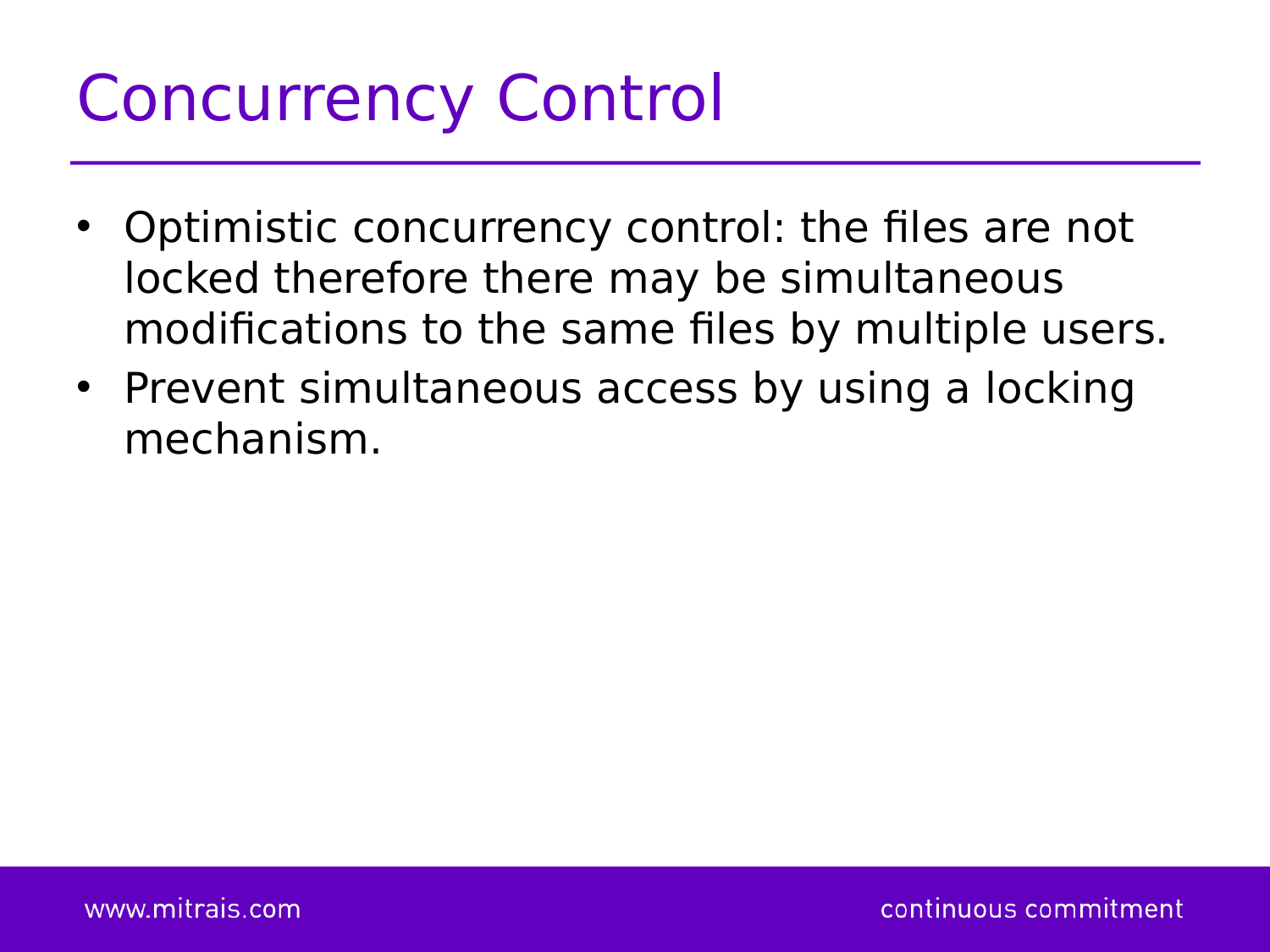

# Concurrency Control
Optimistic concurrency control: the files are not locked therefore there may be simultaneous modifications to the same files by multiple users.
Prevent simultaneous access by using a locking mechanism.